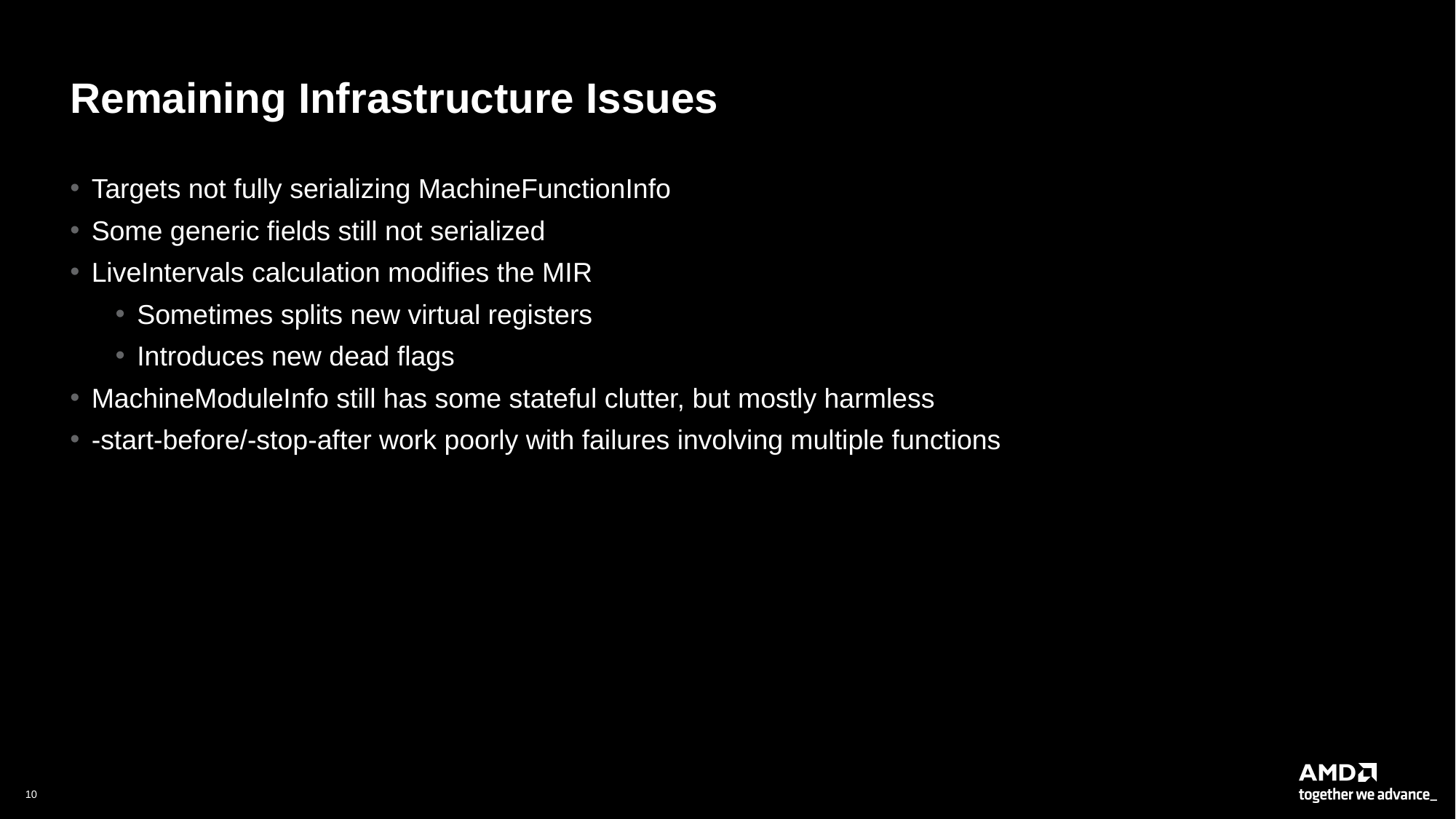

# Remaining Infrastructure Issues
Targets not fully serializing MachineFunctionInfo
Some generic fields still not serialized
LiveIntervals calculation modifies the MIR
Sometimes splits new virtual registers
Introduces new dead flags
MachineModuleInfo still has some stateful clutter, but mostly harmless
-start-before/-stop-after work poorly with failures involving multiple functions
10